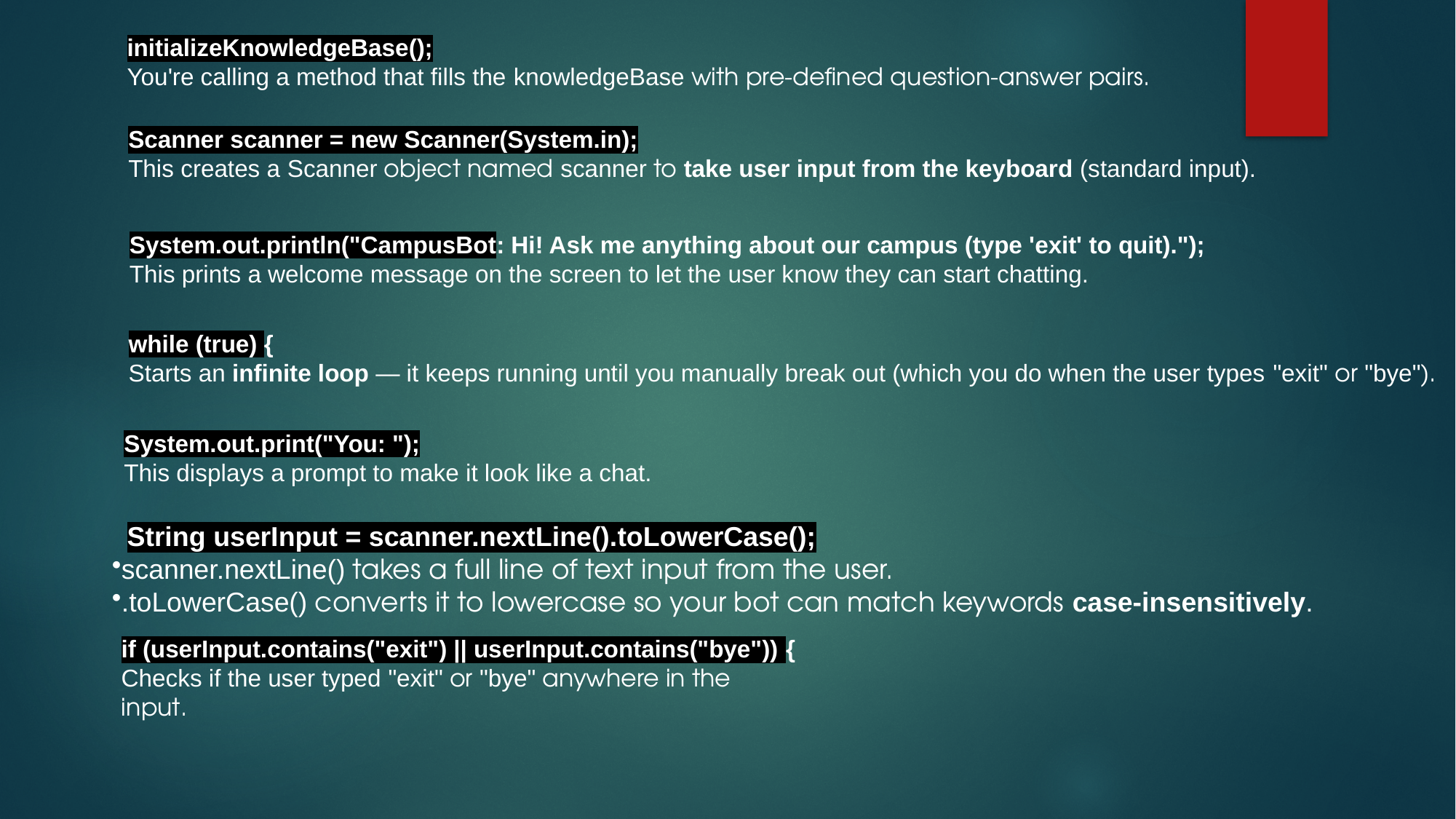

initializeKnowledgeBase();
You're calling a method that fills the knowledgeBase with pre-defined question-answer pairs.
Scanner scanner = new Scanner(System.in);
This creates a Scanner object named scanner to take user input from the keyboard (standard input).
System.out.println("CampusBot: Hi! Ask me anything about our campus (type 'exit' to quit).");
This prints a welcome message on the screen to let the user know they can start chatting.
while (true) {
Starts an infinite loop — it keeps running until you manually break out (which you do when the user types "exit" or "bye").
System.out.print("You: ");
This displays a prompt to make it look like a chat.
  String userInput = scanner.nextLine().toLowerCase();
scanner.nextLine() takes a full line of text input from the user.
.toLowerCase() converts it to lowercase so your bot can match keywords case-insensitively.

if (userInput.contains("exit") || userInput.contains("bye")) {
Checks if the user typed "exit" or "bye" anywhere in the input.